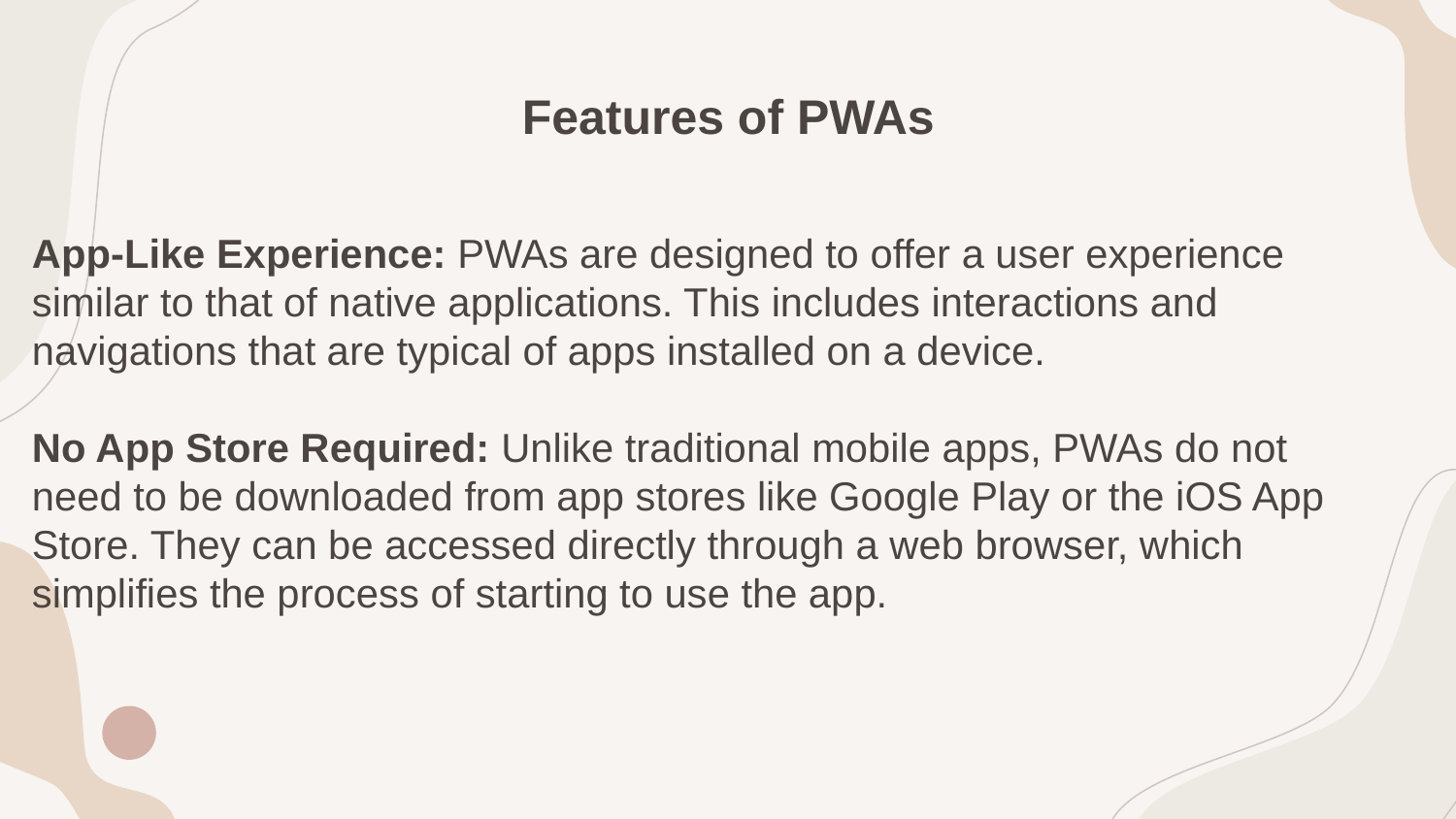

# Features of PWAs

App-Like Experience: PWAs are designed to offer a user experience similar to that of native applications. This includes interactions and navigations that are typical of apps installed on a device.

No App Store Required: Unlike traditional mobile apps, PWAs do not need to be downloaded from app stores like Google Play or the iOS App Store. They can be accessed directly through a web browser, which simplifies the process of starting to use the app.